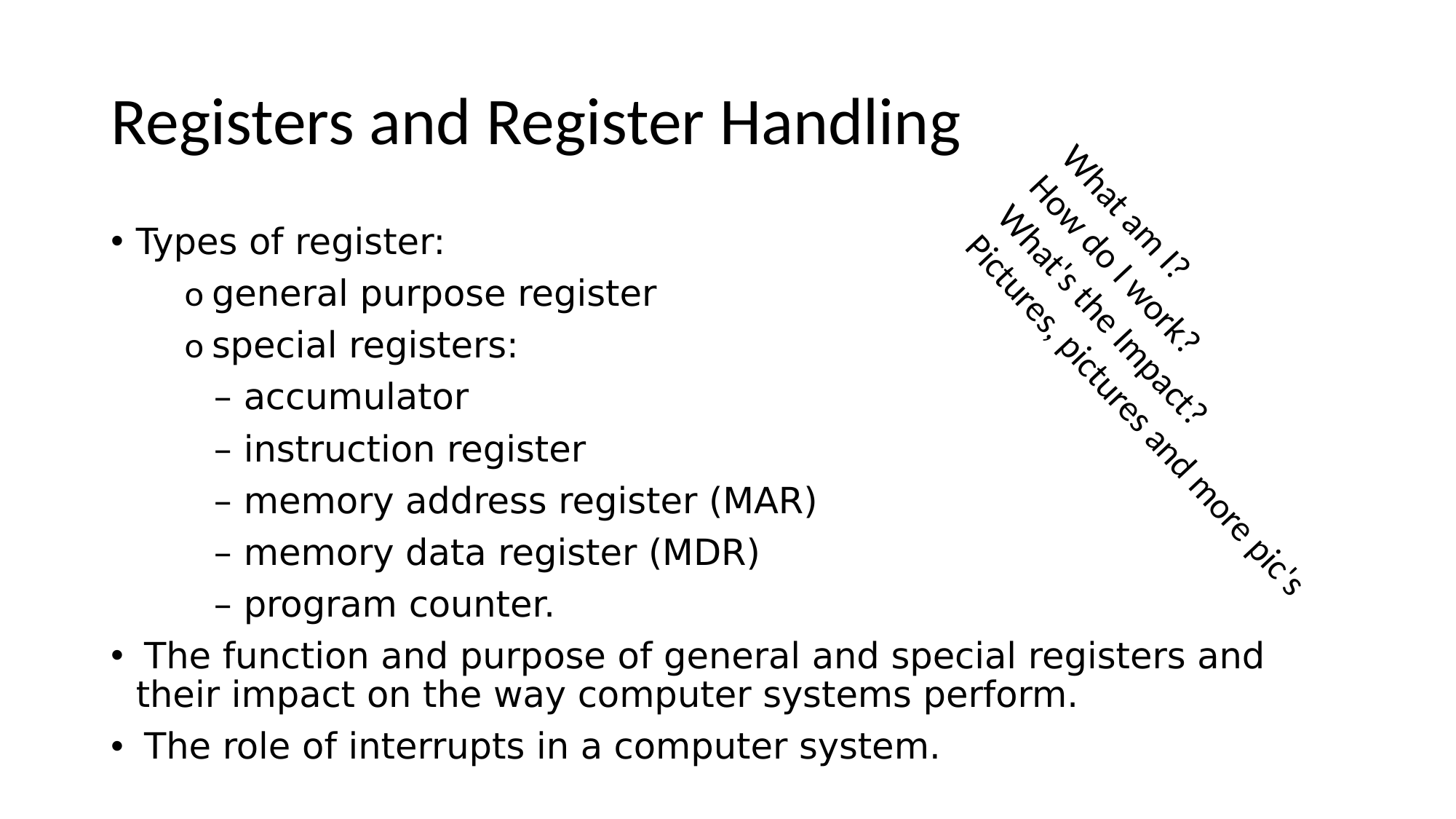

# Registers and Register Handling
Types of register:
         o general purpose register
         o special registers:
         – accumulator
         – instruction register
         – memory address register (MAR)
         – memory data register (MDR)
         – program counter.
 The function and purpose of general and special registers and their impact on the way computer systems perform.
 The role of interrupts in a computer system.

What am I?
How do I work?
What's the Impact?
Pictures, pictures and more pic's